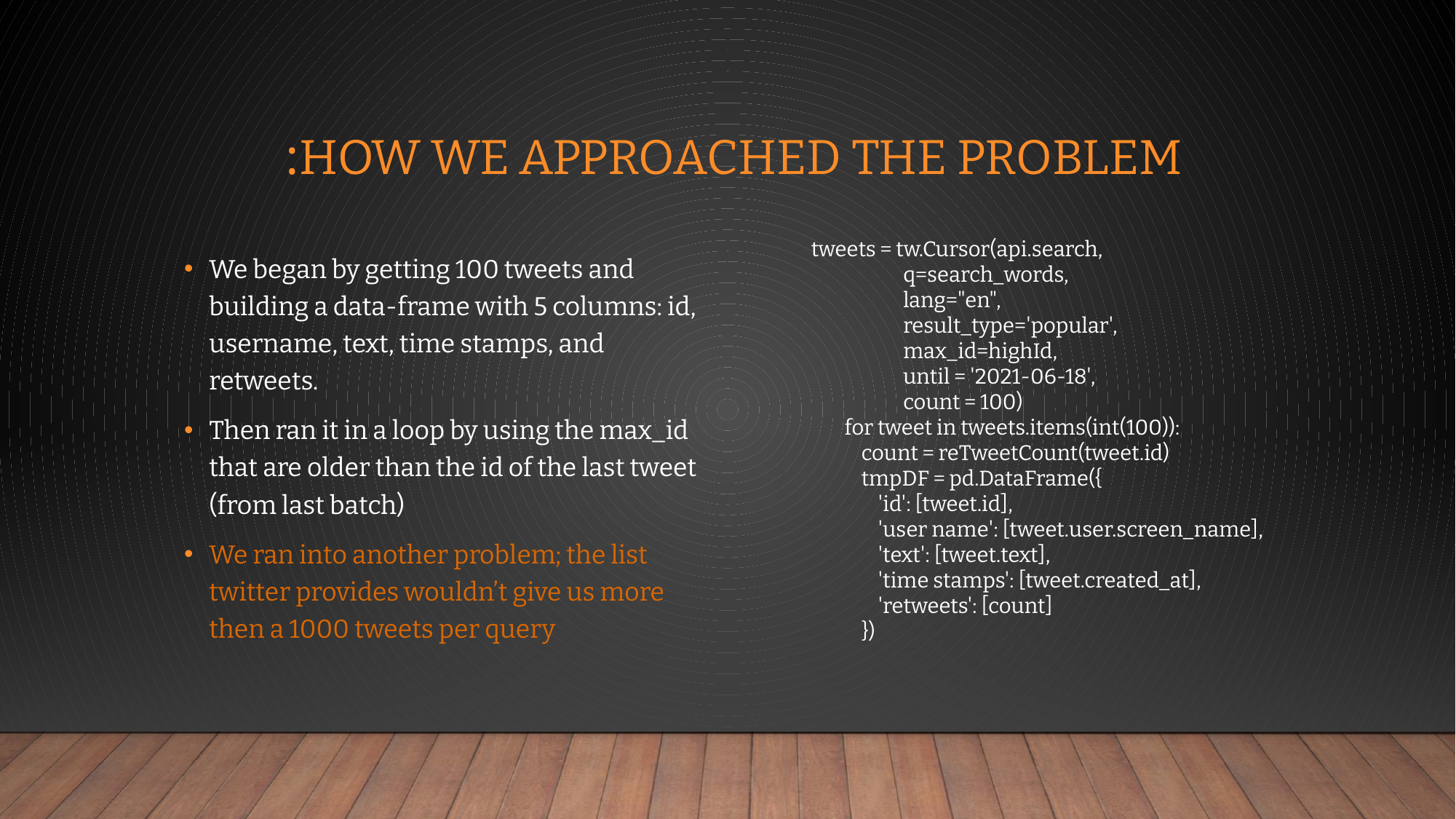

# how we approached the problem:
tweets = tw.Cursor(api.search,
                      q=search_words,
                      lang="en",
                      result_type='popular',
                      max_id=highId,
                      until = '2021-06-18',
                      count = 100)
        for tweet in tweets.items(int(100)):
            count = reTweetCount(tweet.id)
            tmpDF = pd.DataFrame({
                'id': [tweet.id],
                'user name': [tweet.user.screen_name],
                'text': [tweet.text],
                'time stamps': [tweet.created_at],
                'retweets': [count]
            })
We began by getting 100 tweets and building a data-frame with 5 columns: id, username, text, time stamps, and retweets.
Then ran it in a loop by using the max_id that are older than the id of the last tweet (from last batch)
We ran into another problem; the list twitter provides wouldn’t give us more then a 1000 tweets per query